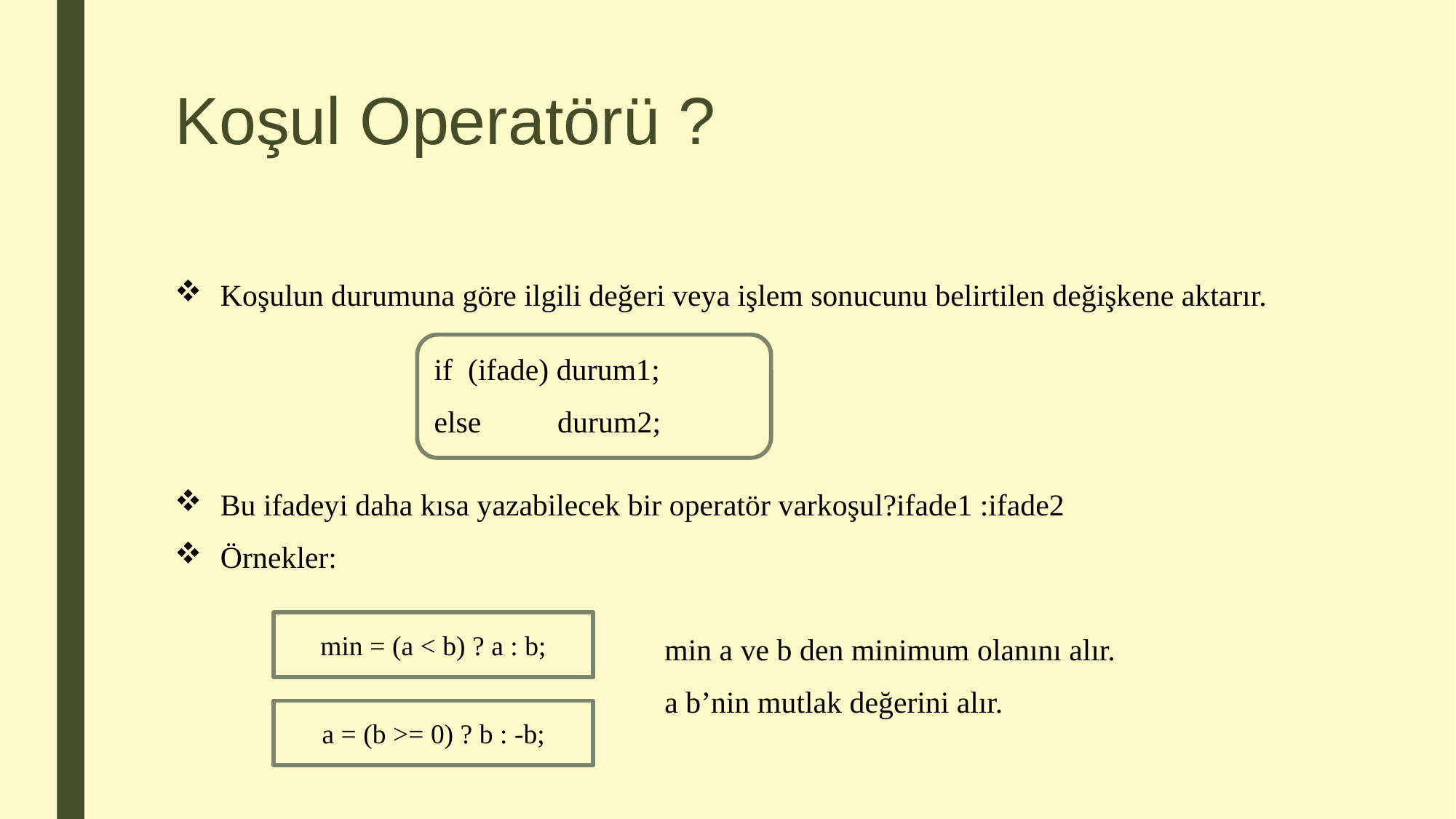

# Koşul Operatörü ?
Koşulun durumuna göre ilgili değeri veya işlem sonucunu belirtilen değişkene aktarır.

Bu ifadeyi daha kısa yazabilecek bir operatör varkoşul?ifade1 :ifade2
Örnekler:
if  (ifade) durum1;
else          durum2;
min = (a < b) ? a : b;
min a ve b den minimum olanını alır.
a b’nin mutlak değerini alır.
a = (b >= 0) ? b : -b;